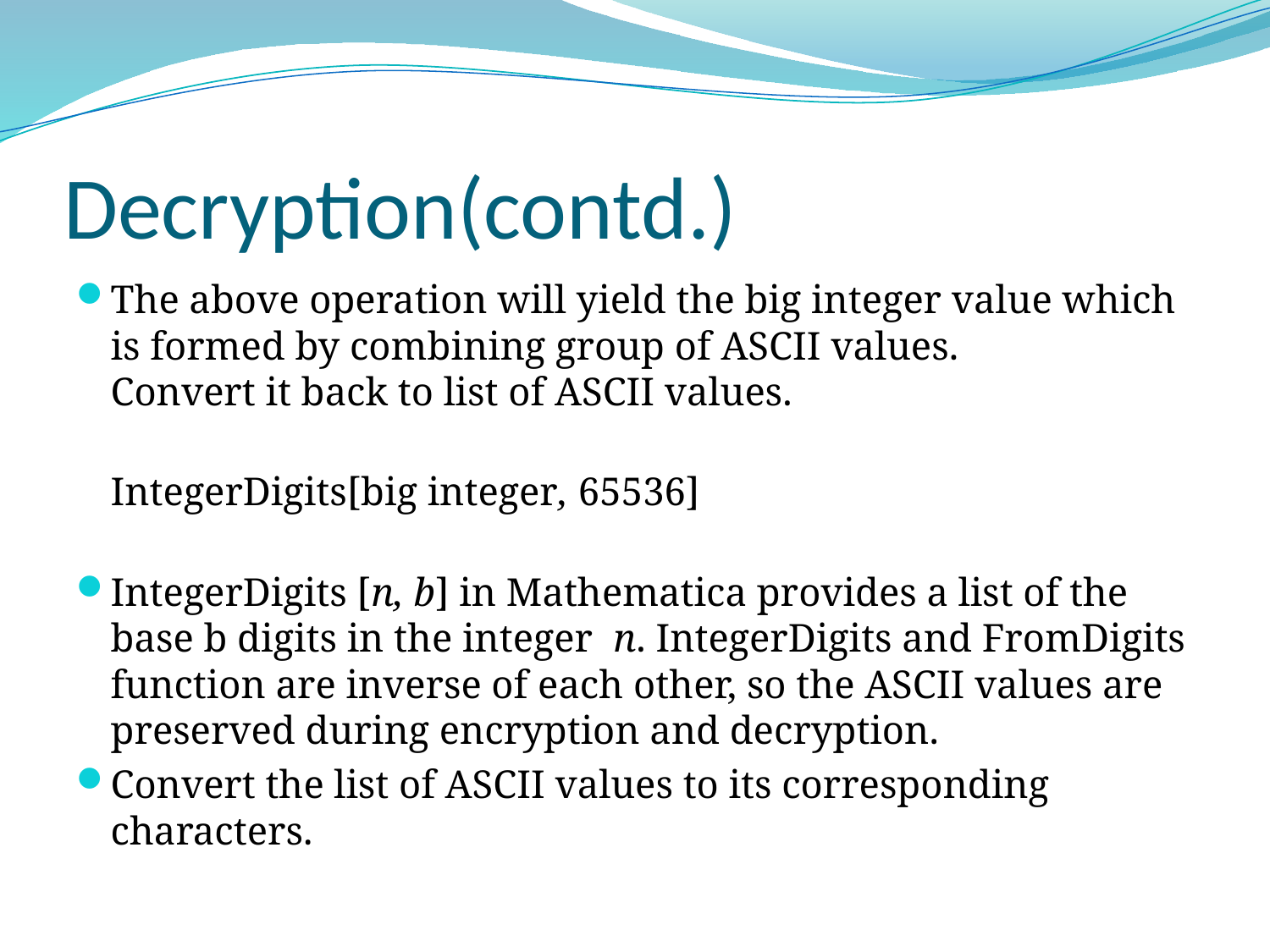

# Decryption(contd.)
The above operation will yield the big integer value which is formed by combining group of ASCII values.
Convert it back to list of ASCII values.
	IntegerDigits[big integer, 65536]
IntegerDigits [n, b] in Mathematica provides a list of the base b digits in the integer  n. IntegerDigits and FromDigits function are inverse of each other, so the ASCII values are preserved during encryption and decryption.
Convert the list of ASCII values to its corresponding characters.